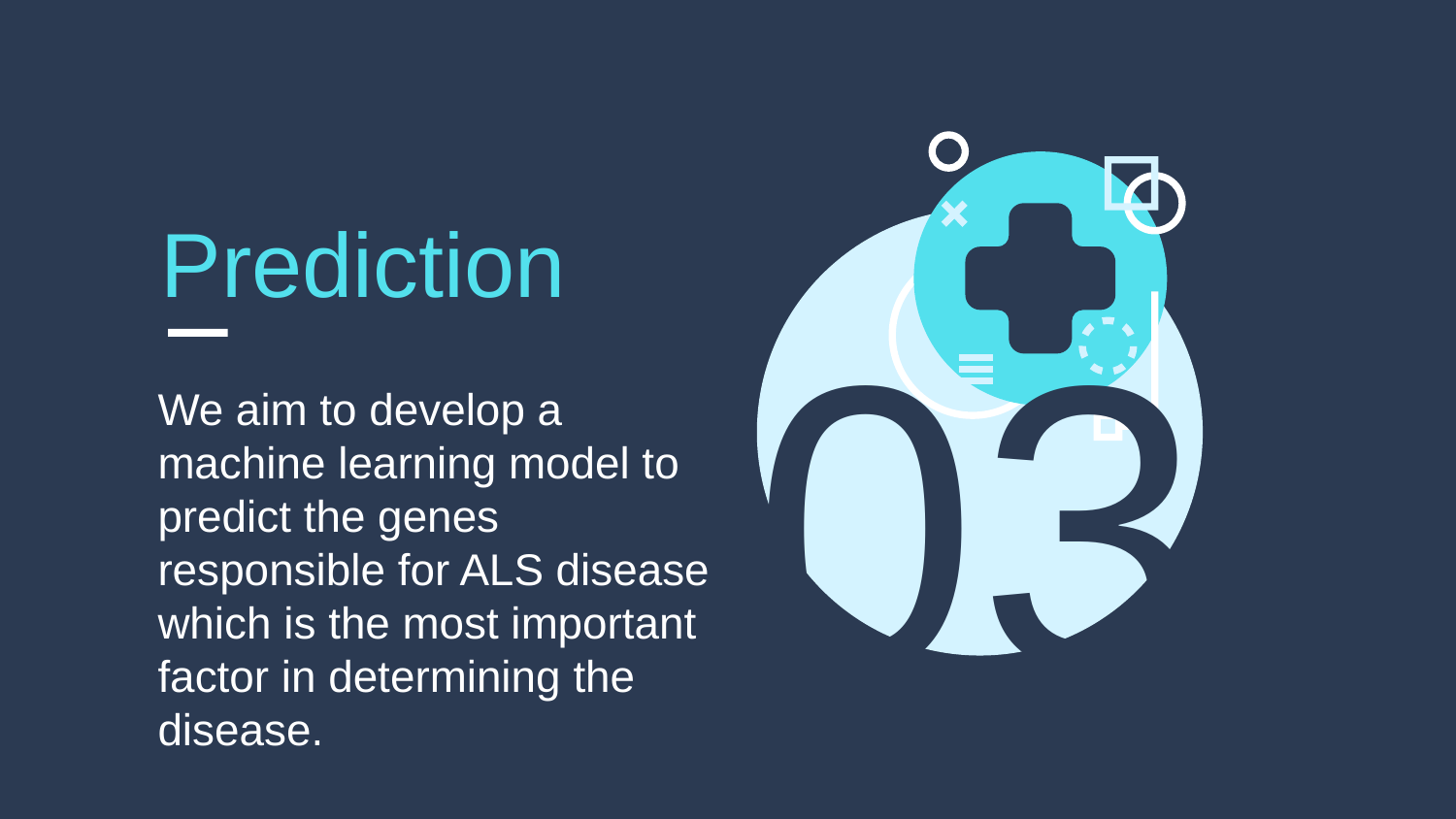

# Prediction

03
We aim to develop a machine learning model to predict the genes responsible for ALS disease which is the most important factor in determining the disease.